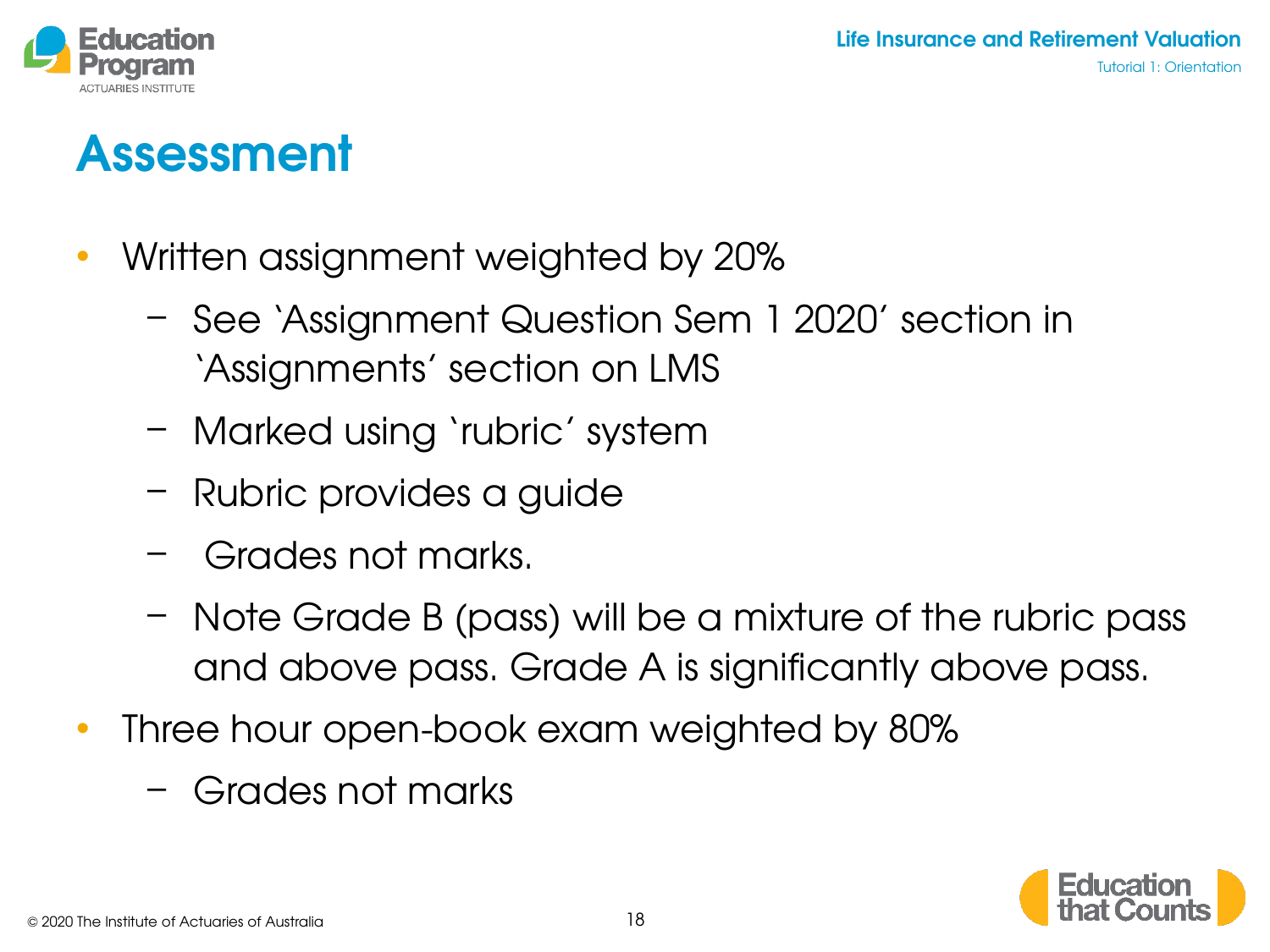

# Assessment
Written assignment weighted by 20%
See ‘Assignment Question Sem 1 2020’ section in ‘Assignments’ section on LMS
Marked using ‘rubric’ system
Rubric provides a guide
 Grades not marks.
Note Grade B (pass) will be a mixture of the rubric pass and above pass. Grade A is significantly above pass.
Three hour open-book exam weighted by 80%
Grades not marks